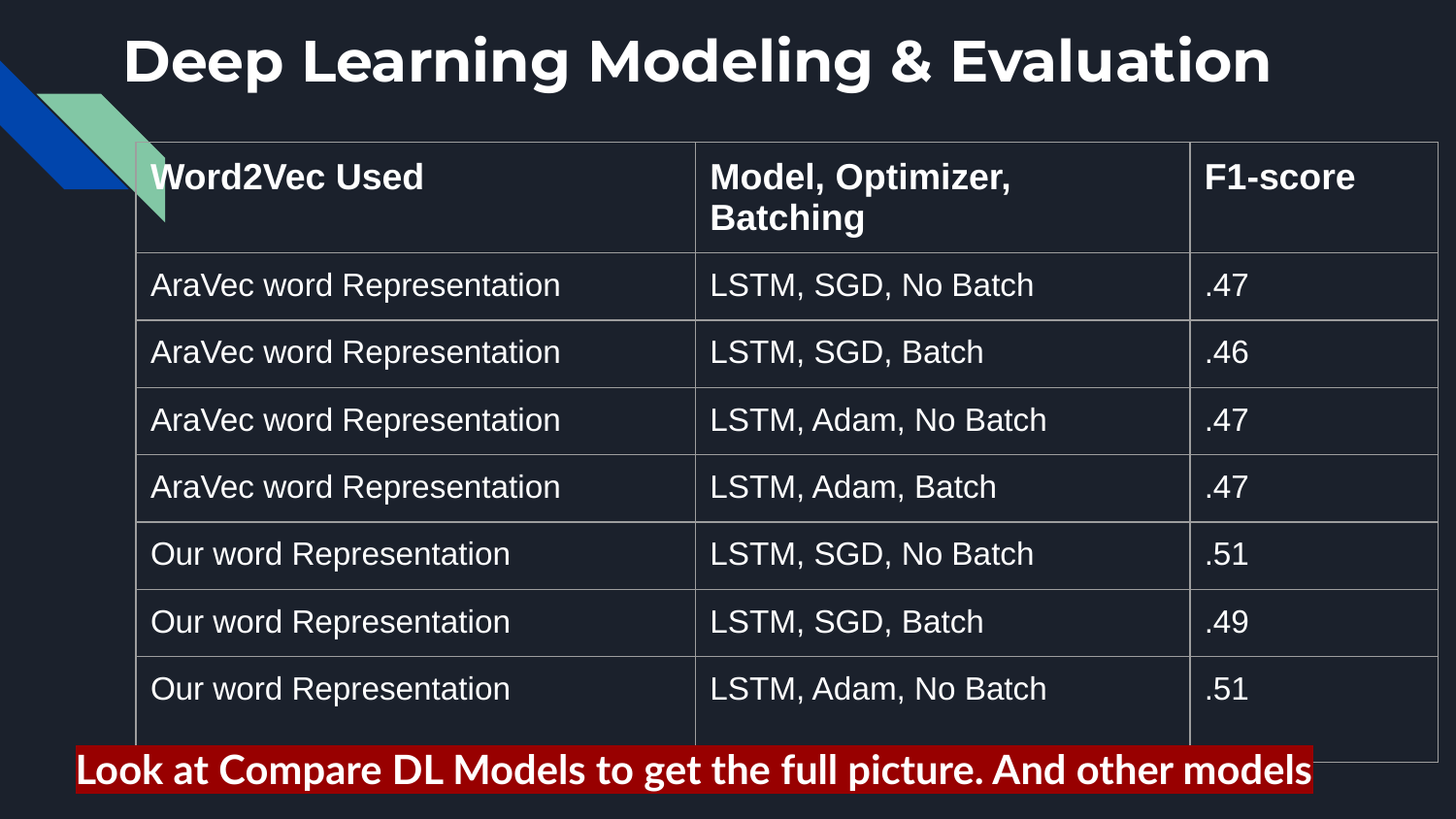

# Deep Learning Modeling & Evaluation

| Word2Vec Used | Model, Optimizer, Batching | F1-score |
| --- | --- | --- |
| AraVec word Representation | LSTM, SGD, No Batch | .47 |
| AraVec word Representation | LSTM, SGD, Batch | .46 |
| AraVec word Representation | LSTM, Adam, No Batch | .47 |
| AraVec word Representation | LSTM, Adam, Batch | .47 |
| Our word Representation | LSTM, SGD, No Batch | .51 |
| Our word Representation | LSTM, SGD, Batch | .49 |
| Our word Representation | LSTM, Adam, No Batch | .51 |

Look at Compare DL Models to get the full picture. And other models